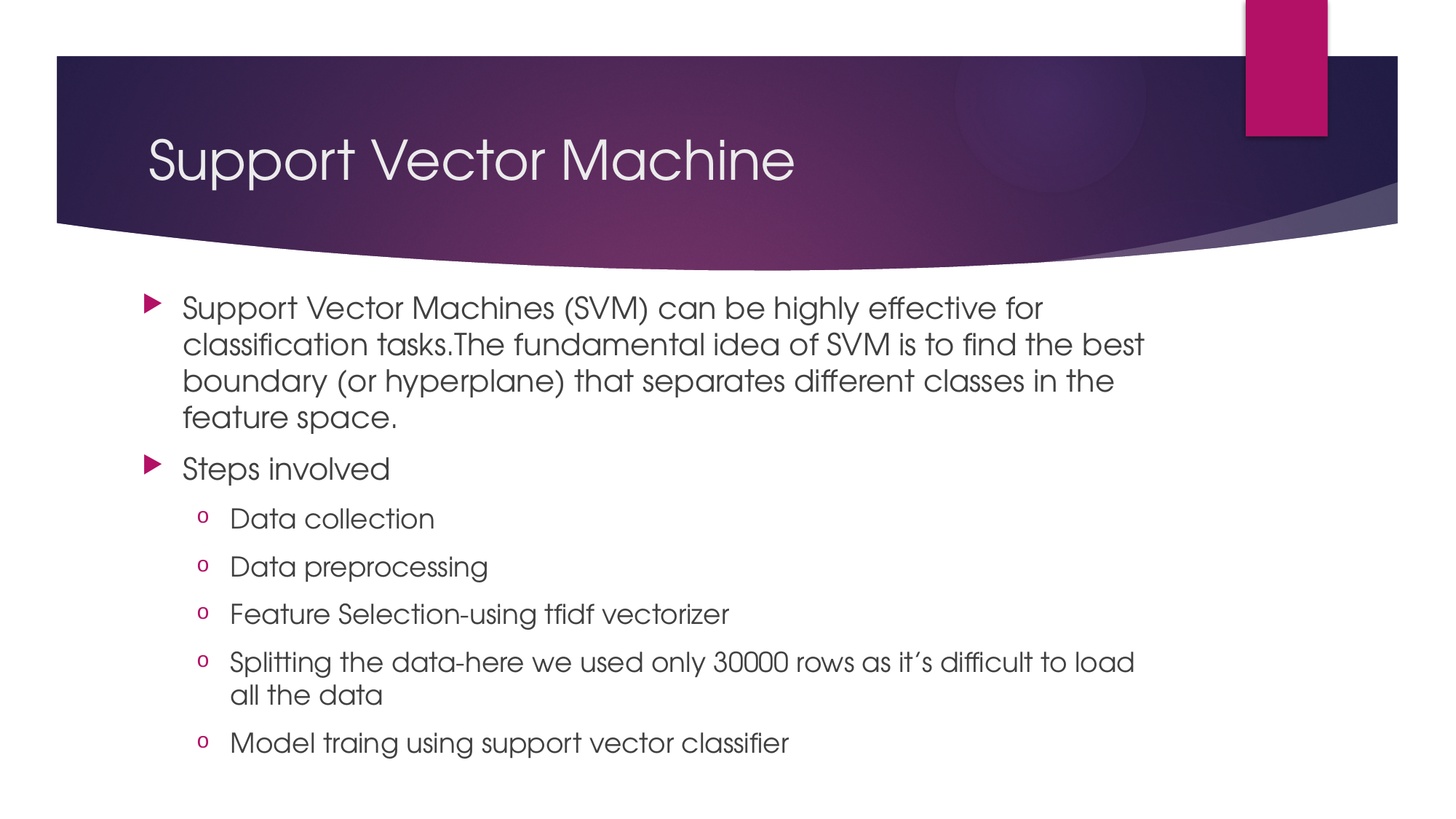

# Support Vector Machine
Support Vector Machines (SVM) can be highly effective for classification tasks.The fundamental idea of SVM is to find the best boundary (or hyperplane) that separates different classes in the feature space.
Steps involved
Data collection
Data preprocessing
Feature Selection-using tfidf vectorizer
Splitting the data-here we used only 30000 rows as it’s difficult to load all the data
Model traing using support vector classifier